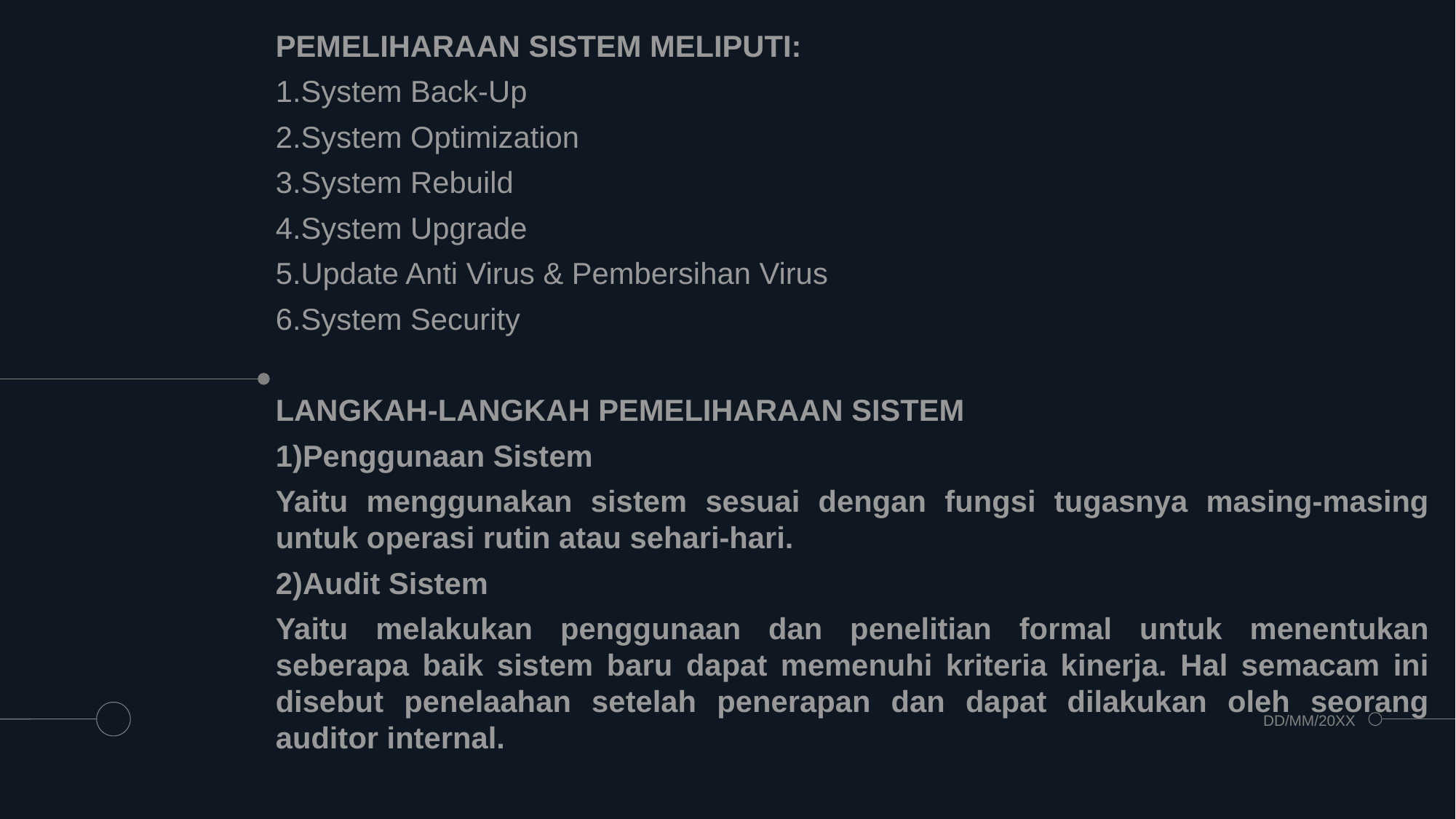

PEMELIHARAAN SISTEM MELIPUTI:
1.System Back-Up
2.System Optimization
3.System Rebuild
4.System Upgrade
5.Update Anti Virus & Pembersihan Virus
6.System Security

LANGKAH-LANGKAH PEMELIHARAAN SISTEM
1)Penggunaan Sistem
Yaitu menggunakan sistem sesuai dengan fungsi tugasnya masing-masing untuk operasi rutin atau sehari-hari.
2)Audit Sistem
Yaitu melakukan penggunaan dan penelitian formal untuk menentukan seberapa baik sistem baru dapat memenuhi kriteria kinerja. Hal semacam ini disebut penelaahan setelah penerapan dan dapat dilakukan oleh seorang auditor internal.

DD/MM/20XX
14